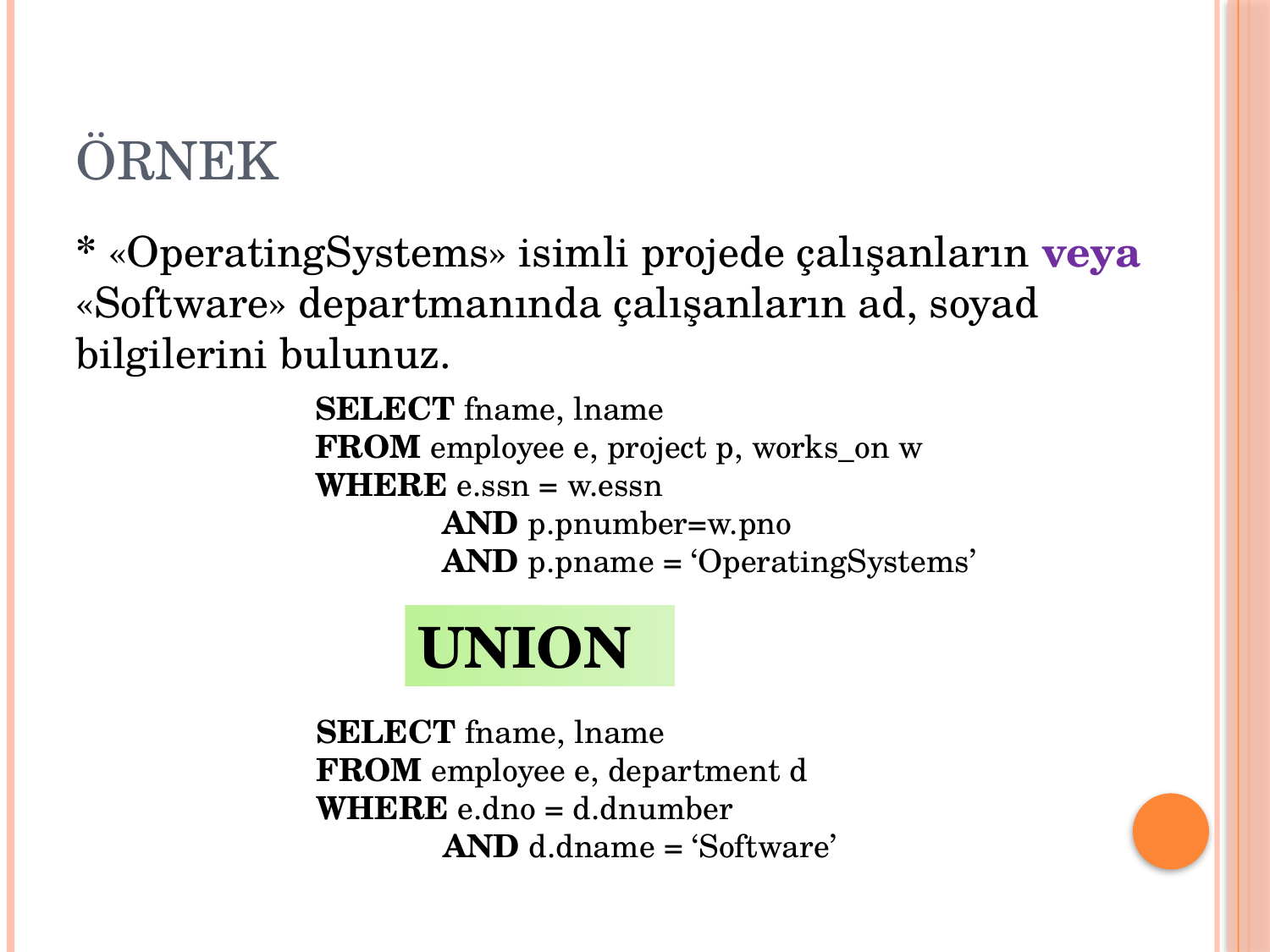

# Örnek
* «OperatingSystems» isimli projede çalışanların veya «Software» departmanında çalışanların ad, soyad bilgilerini bulunuz.
SELECT fname, lname
FROM employee e, project p, works_on w
WHERE e.ssn = w.essn
	AND p.pnumber=w.pno
	AND p.pname = ‘OperatingSystems’
UNION
SELECT fname, lname
FROM employee e, department d
WHERE e.dno = d.dnumber
	AND d.dname = ‘Software’